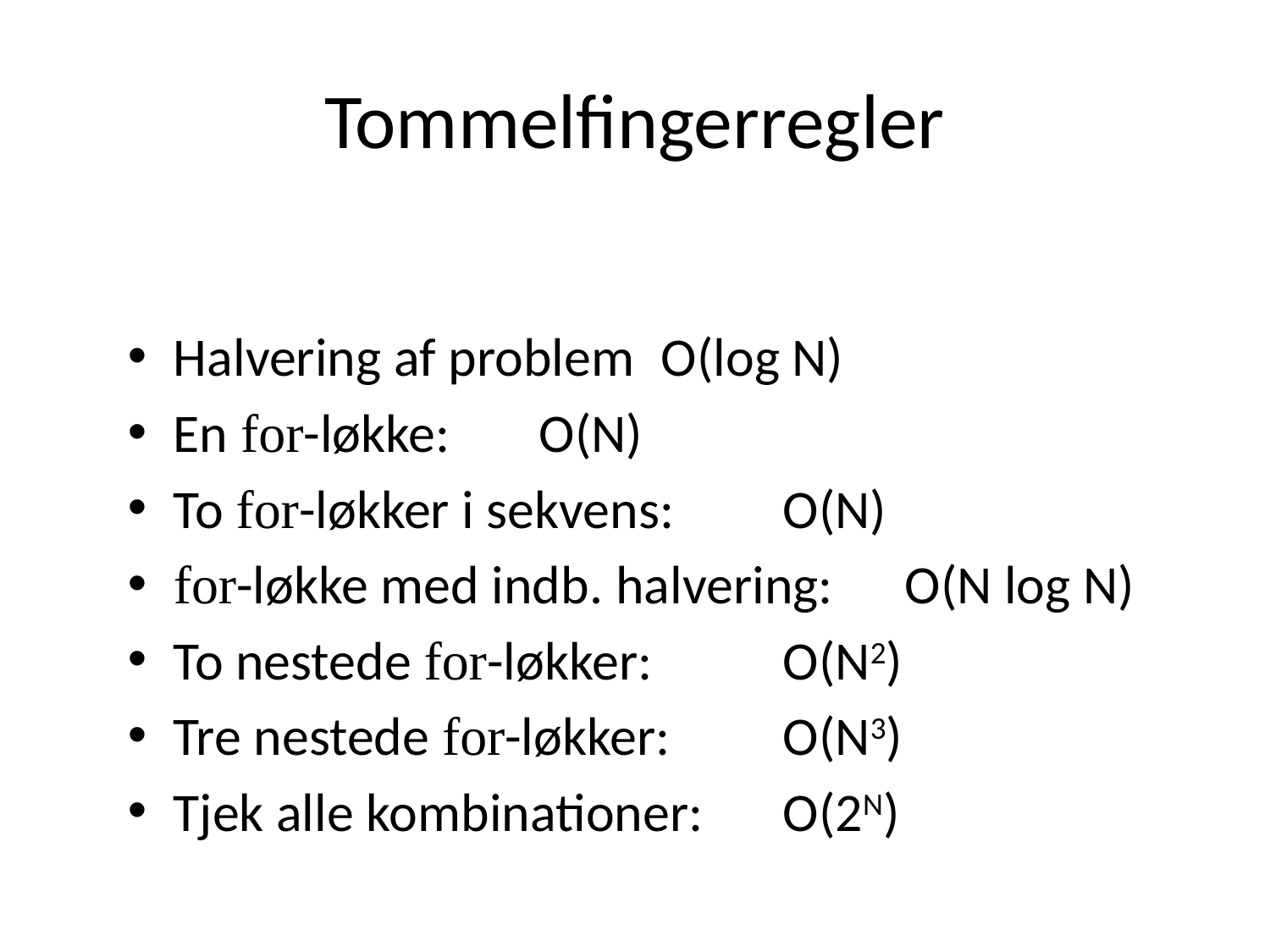

# Tommelfingerregler
Halvering af problem		O(log N)
En for-løkke: 				O(N)
To for-løkker i sekvens: 		O(N)
for-løkke med indb. halvering:	O(N log N)
To nestede for-løkker: 		O(N2)
Tre nestede for-løkker: 		O(N3)
Tjek alle kombinationer: 		O(2N)